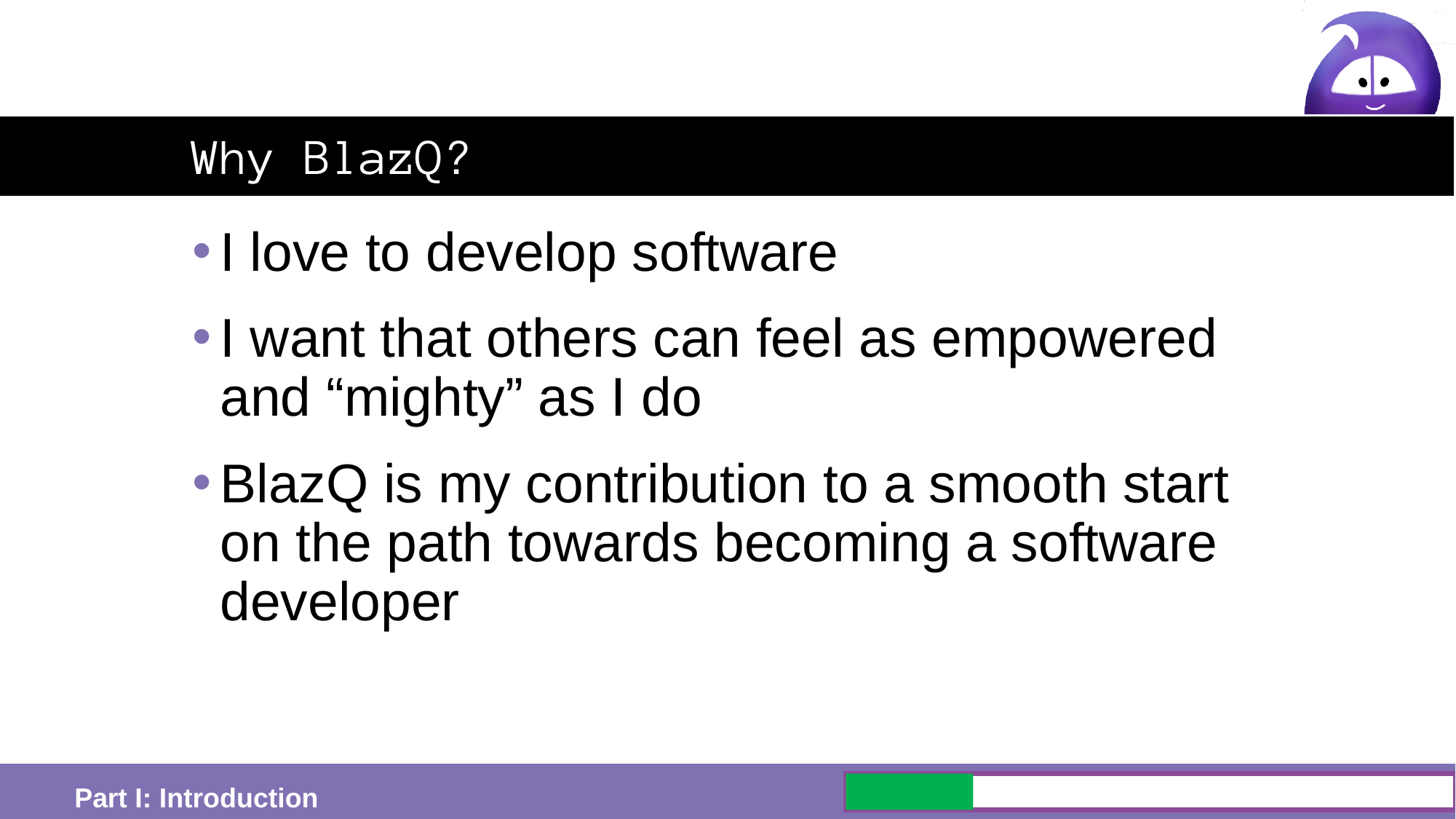

# Why BlazQ?
I love to develop software
I want that others can feel as empowered and “mighty” as I do
BlazQ is my contribution to a smooth start on the path towards becoming a software developer

Part I: Introduction